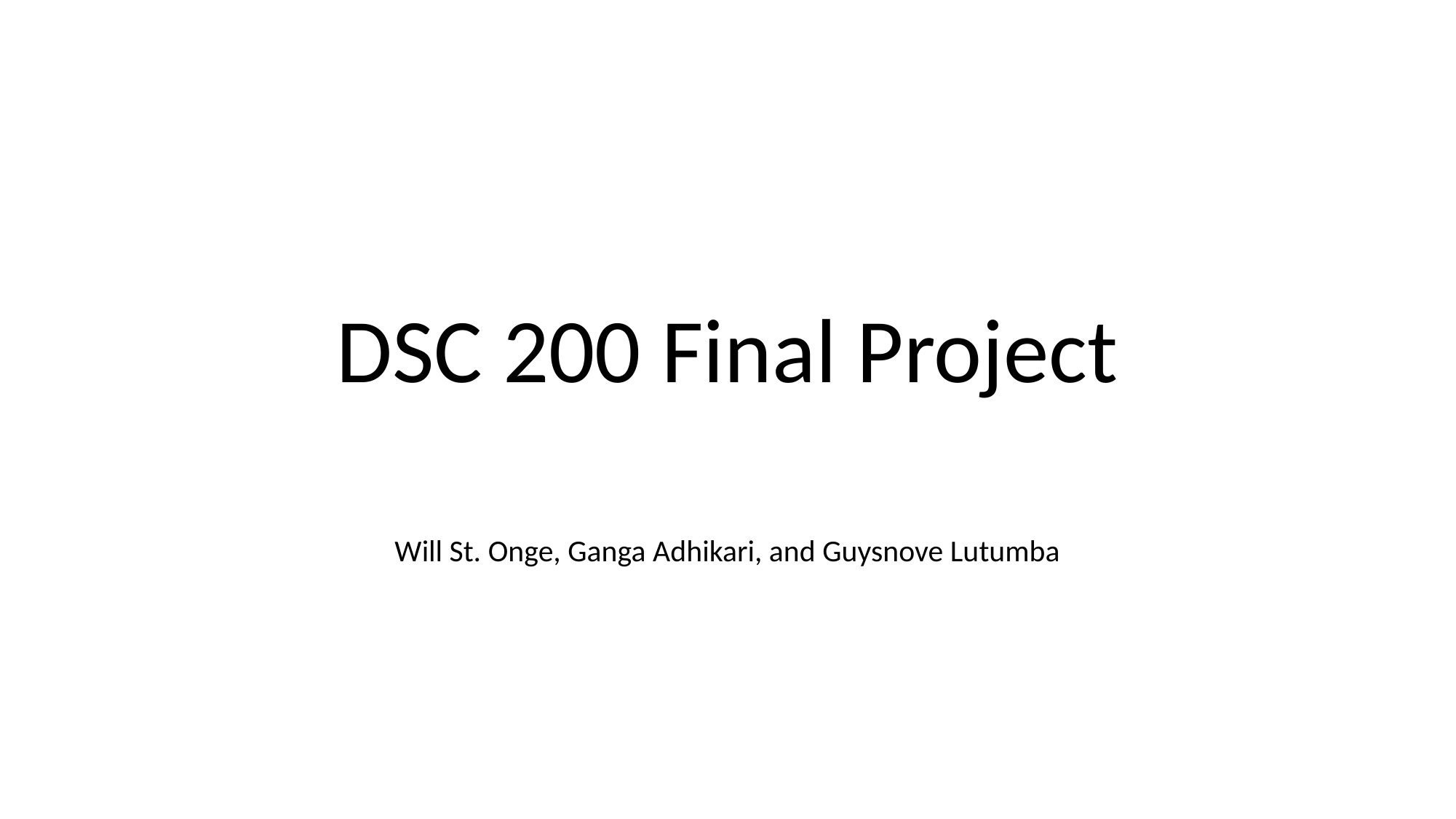

# DSC 200 Final Project
Will St. Onge, Ganga Adhikari, and Guysnove Lutumba